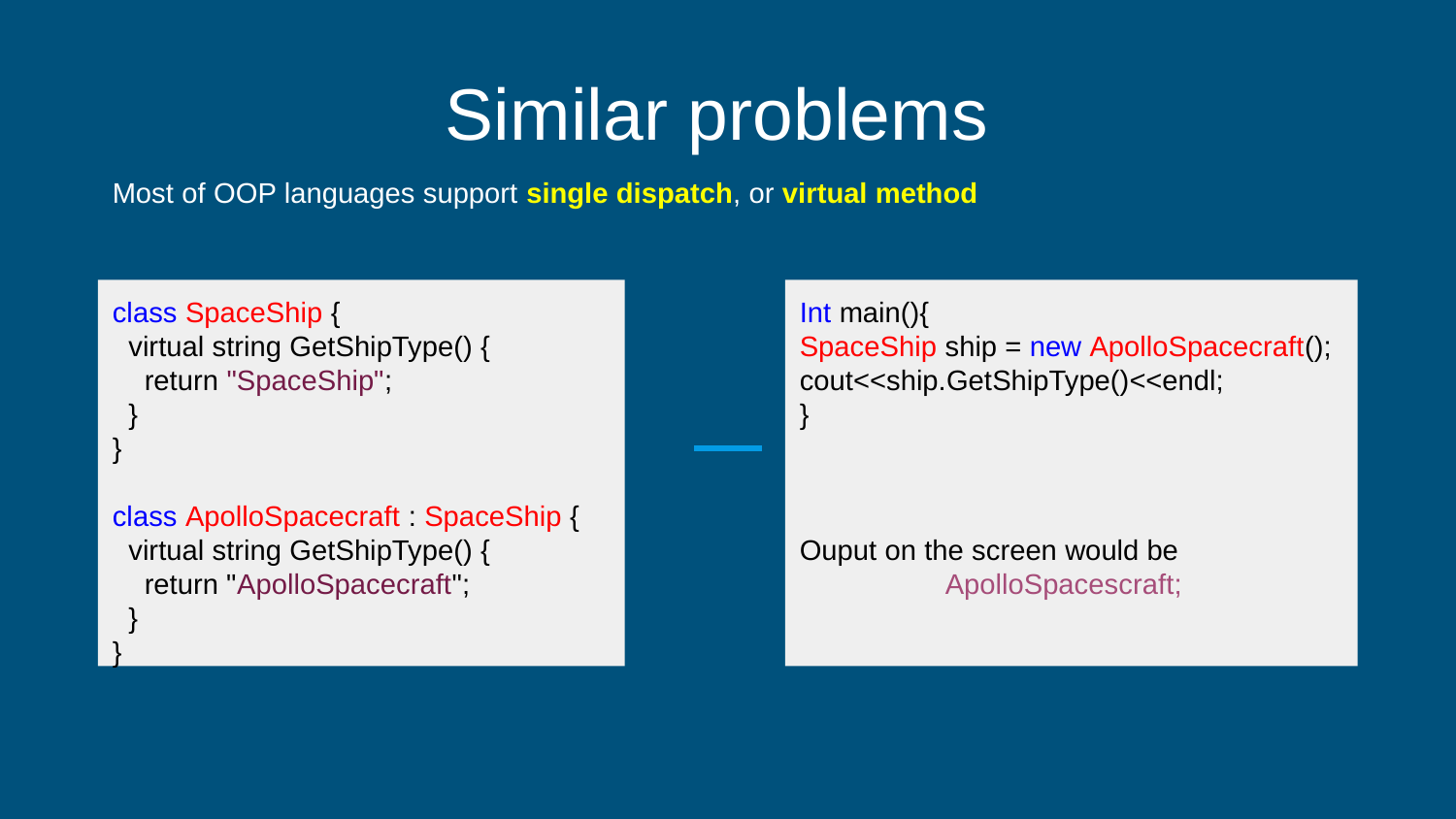

# Similar problems
Most of OOP languages support single dispatch, or virtual method
class SpaceShip {
  virtual string GetShipType() {
    return "SpaceShip";
  }
}

class ApolloSpacecraft : SpaceShip {
  virtual string GetShipType() {
    return "ApolloSpacecraft";
  }
}

Int main(){
SpaceShip ship = new ApolloSpacecraft();
cout<<ship.GetShipType()<<endl;
}

Ouput on the screen would be
ApolloSpacescraft;